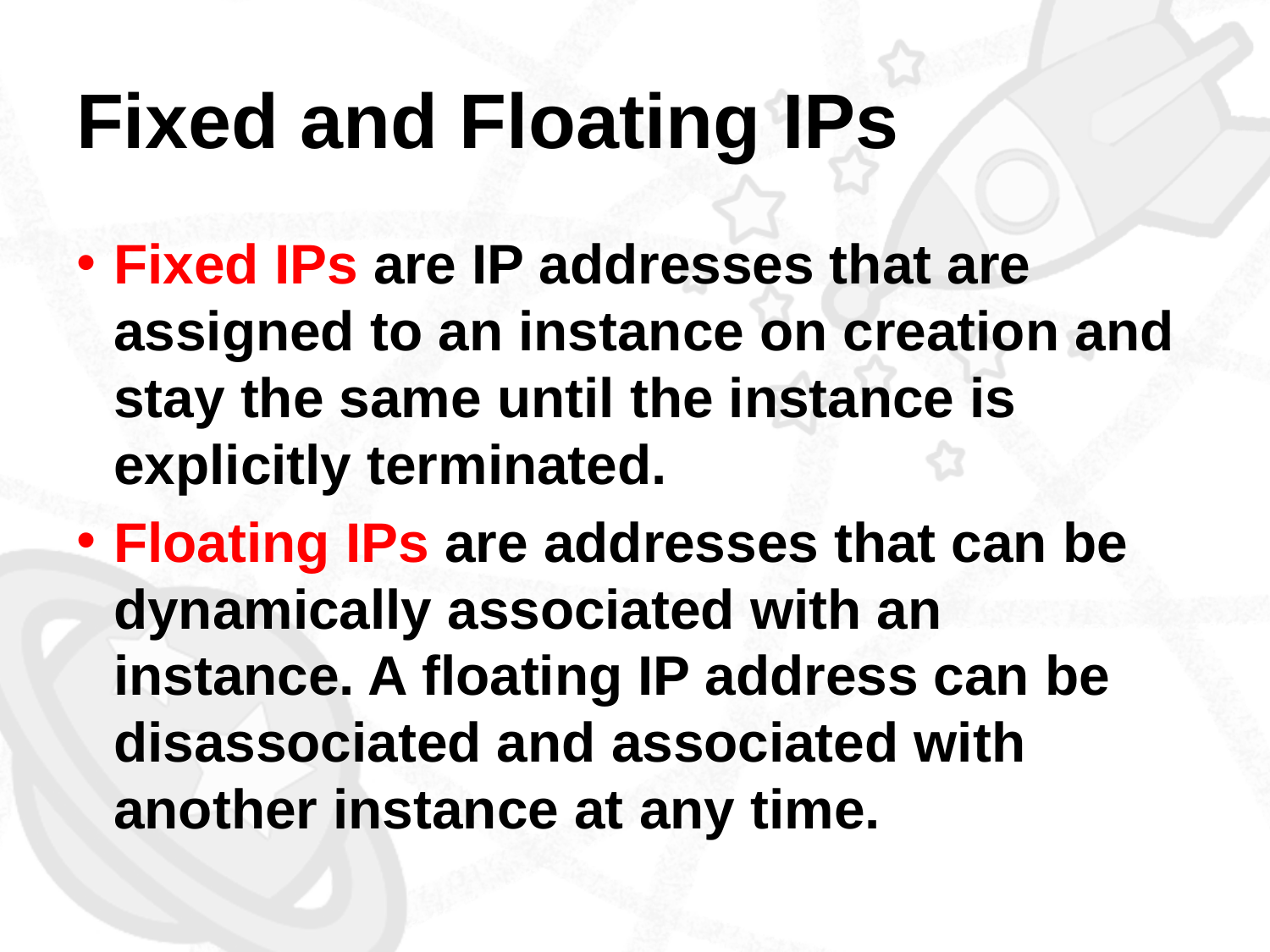

# Fixed and Floating IPs
Fixed IPs are IP addresses that are assigned to an instance on creation and stay the same until the instance is explicitly terminated.
Floating IPs are addresses that can be dynamically associated with an instance. A floating IP address can be disassociated and associated with another instance at any time.